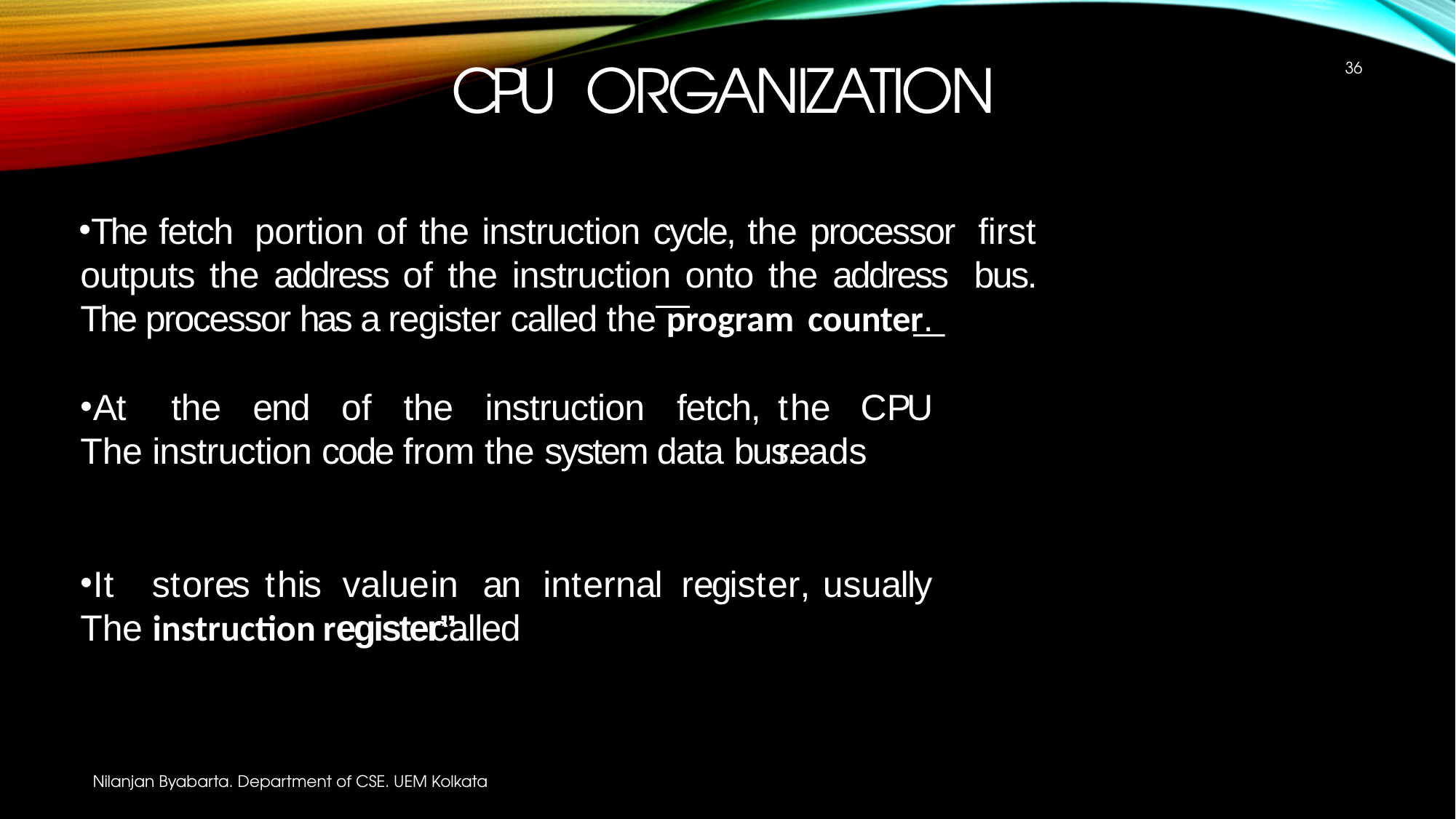

36
# CPU  Organization
The fetch portion of the instruction cycle, the processor  first outputs the address of the instruction onto the address  bus. The processor has a register called the ͞program counter͟.
At	the	end	of	the	instruction	fetch,
The instruction code from the system data bus.
the	CPU	reads
It	stores	this	value
The instruction register”.
in	an	internal	register,	usually	called
Nilanjan Byabarta. Department of CSE. UEM Kolkata